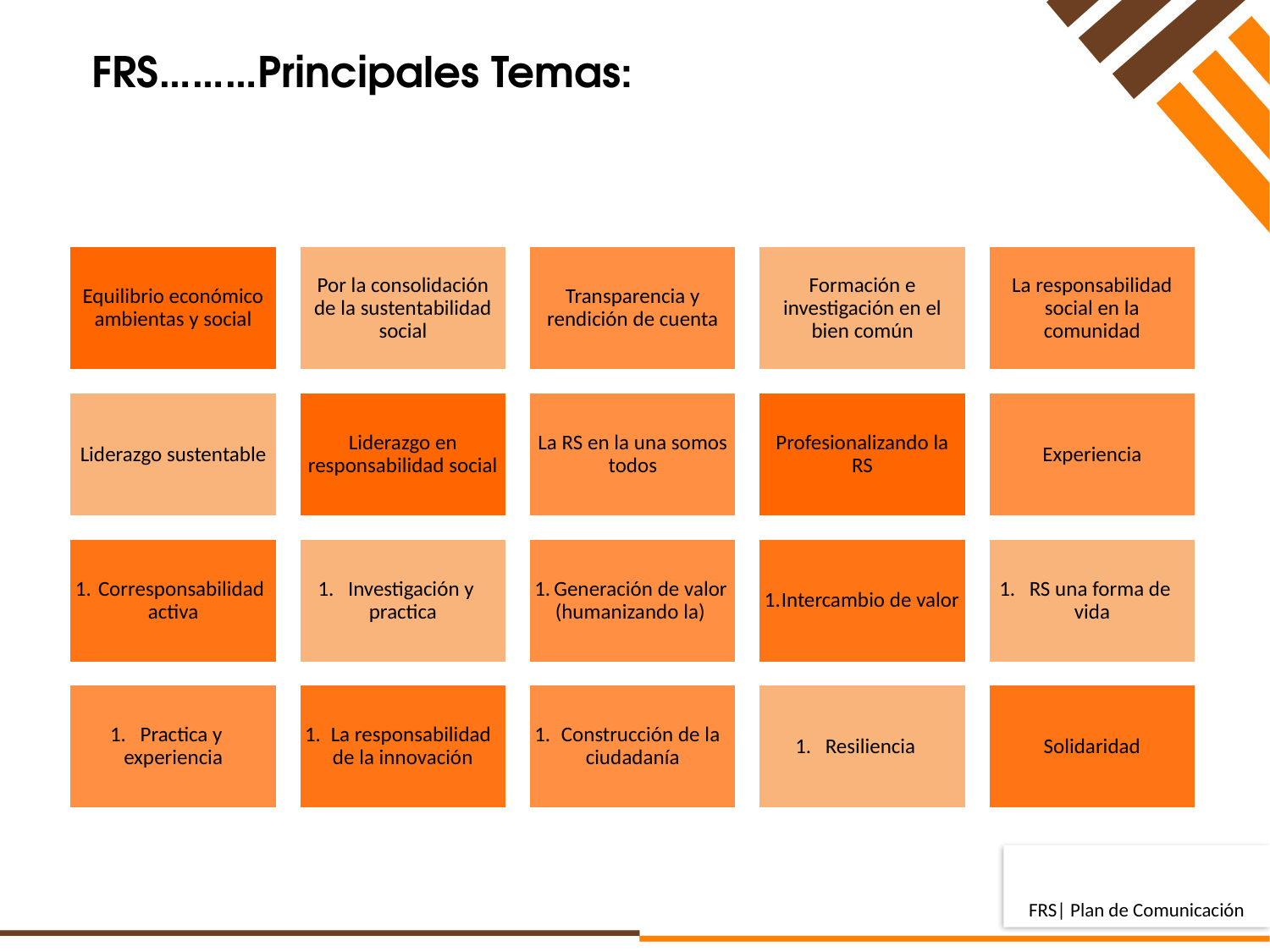

FRS………Principales Temas:
Equilibrio económico ambientas y social
Por la consolidación de la sustentabilidad social
Transparencia y rendición de cuenta
Formación e investigación en el bien común
La responsabilidad social en la comunidad
Liderazgo sustentable
Liderazgo en responsabilidad social
La RS en la una somos todos
Profesionalizando la RS
Experiencia
Corresponsabilidad activa
Investigación y practica
Generación de valor (humanizando la)
Intercambio de valor
RS una forma de vida
Practica y experiencia
La responsabilidad de la innovación
Construcción de la ciudadanía
Resiliencia
Solidaridad

FRS| Plan de Comunicación